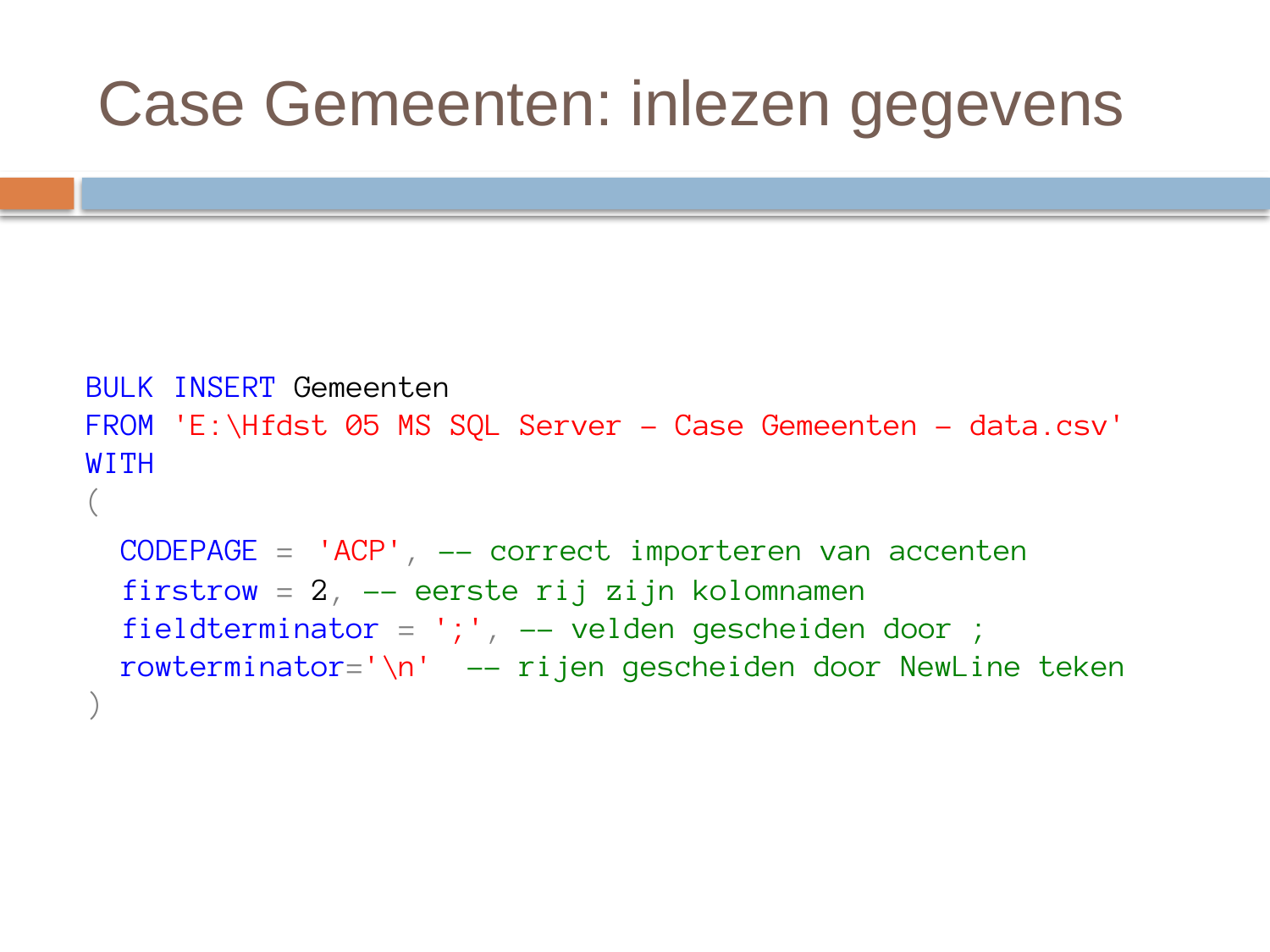

# Case Gemeenten: inlezen gegevens
BULK INSERT Gemeenten
FROM 'E:\Hfdst 05 MS SQL Server - Case Gemeenten - data.csv'
WITH
(
  CODEPAGE = 'ACP', -- correct importeren van accenten
  firstrow = 2, -- eerste rij zijn kolomnamen
  fieldterminator = ';', -- velden gescheiden door ;
  rowterminator='\n'	-- rijen gescheiden door NewLine teken
)